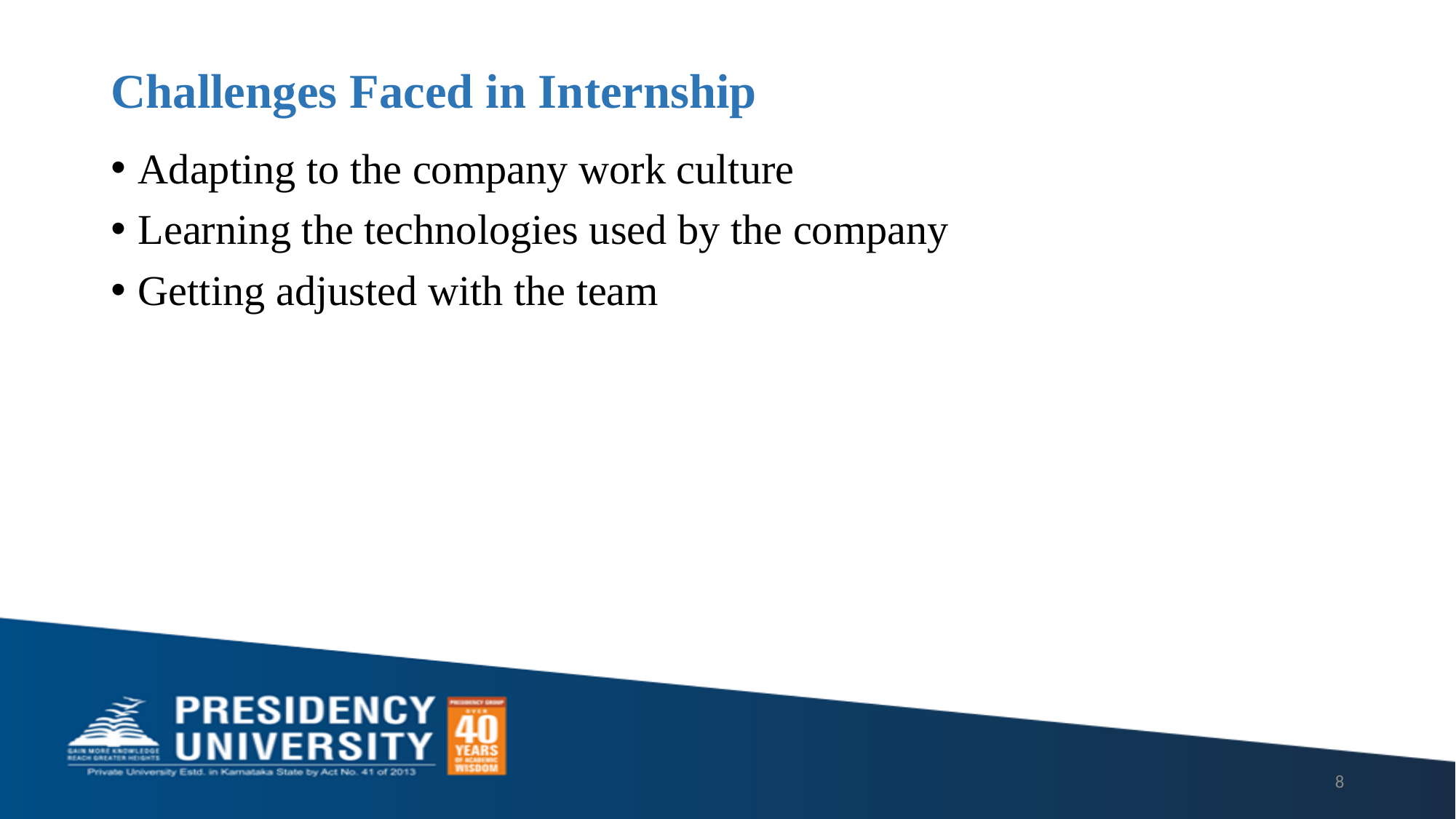

# Challenges Faced in Internship
Adapting to the company work culture
Learning the technologies used by the company
Getting adjusted with the team
8